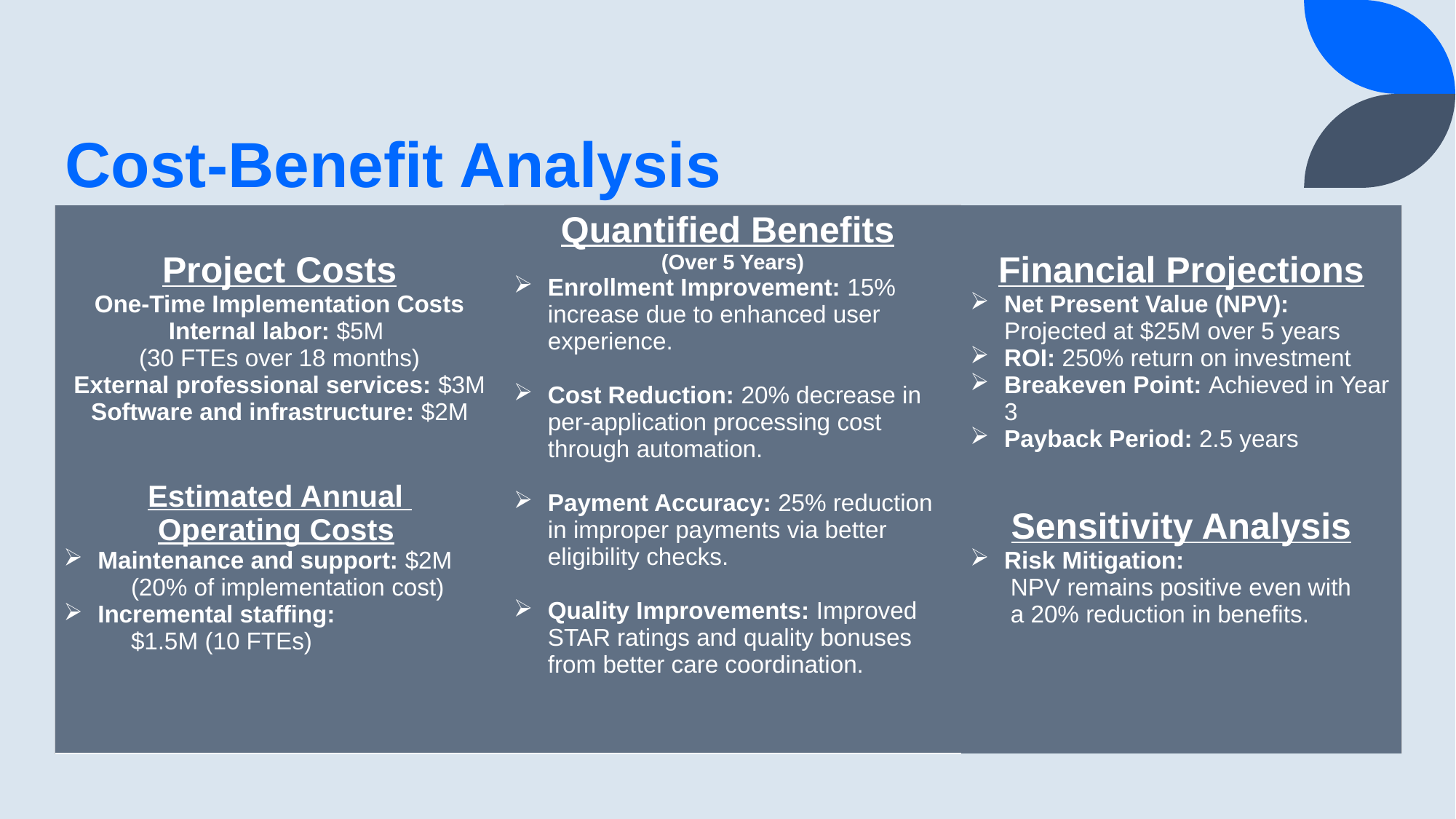

# Cost-Benefit Analysis
| Project Costs One-Time Implementation Costs Internal labor: $5M  (30 FTEs over 18 months) External professional services: $3M Software and infrastructure: $2M Estimated Annual Operating Costs  Maintenance and support: $2M           (20% of implementation cost) Incremental staffing:           $1.5M (10 FTEs) | Quantified Benefits  (Over 5 Years) Enrollment Improvement: 15% increase due to enhanced user experience. Cost Reduction: 20% decrease in per-application processing cost through automation. Payment Accuracy: 25% reduction in improper payments via better eligibility checks. Quality Improvements: Improved STAR ratings and quality bonuses from better care coordination. | Financial Projections Net Present Value (NPV): Projected at $25M over 5 years ROI: 250% return on investment Breakeven Point: Achieved in Year 3 Payback Period: 2.5 years Sensitivity Analysis Risk Mitigation:       NPV remains positive even with       a 20% reduction in benefits. |
| --- | --- | --- |